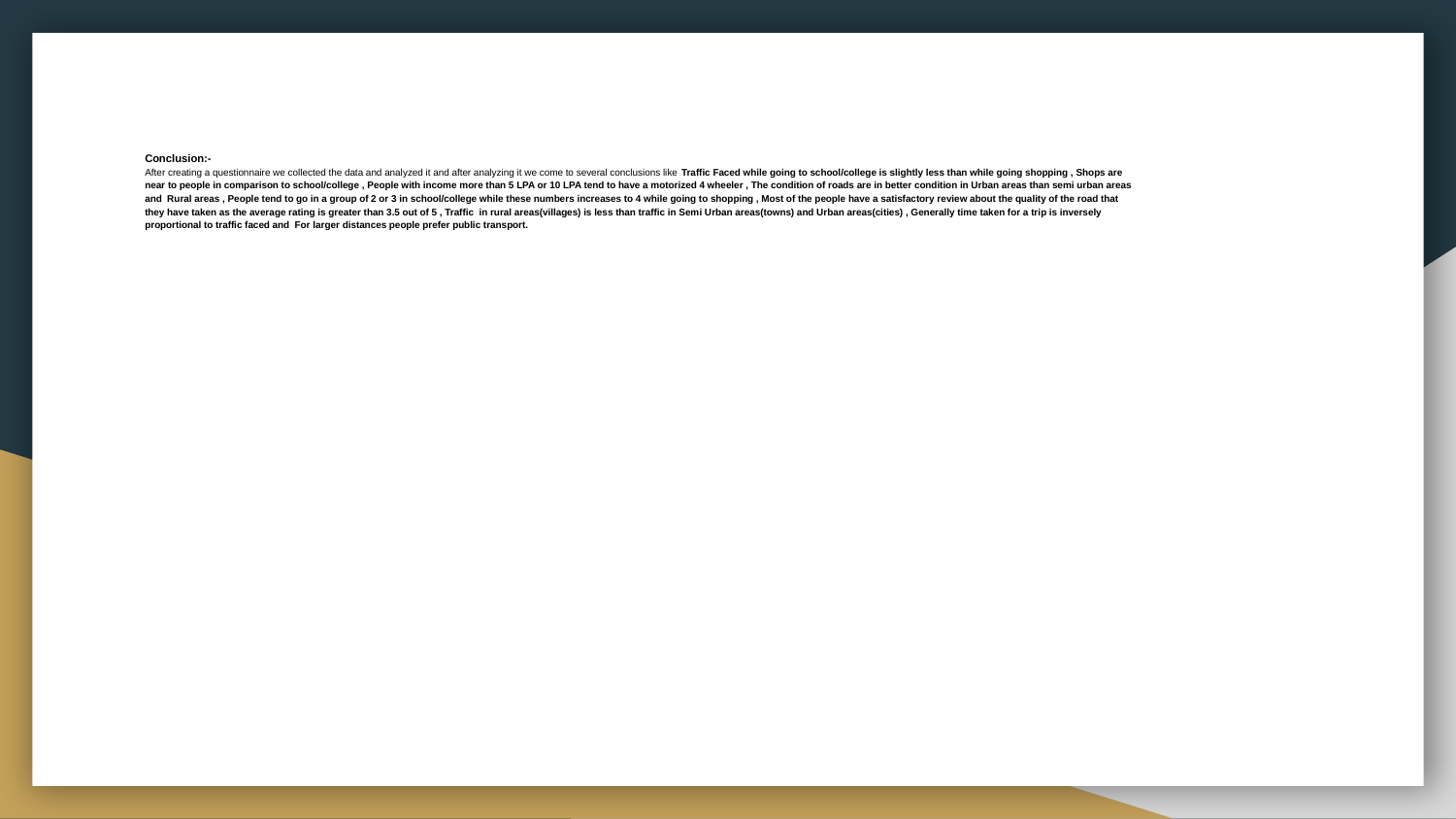

# Conclusion:-
After creating a questionnaire we collected the data and analyzed it and after analyzing it we come to several conclusions like Traffic Faced while going to school/college is slightly less than while going shopping , Shops are near to people in comparison to school/college , People with income more than 5 LPA or 10 LPA tend to have a motorized 4 wheeler , The condition of roads are in better condition in Urban areas than semi urban areas and  Rural areas , People tend to go in a group of 2 or 3 in school/college while these numbers increases to 4 while going to shopping , Most of the people have a satisfactory review about the quality of the road that they have taken as the average rating is greater than 3.5 out of 5 , Traffic  in rural areas(villages) is less than traffic in Semi Urban areas(towns) and Urban areas(cities) , Generally time taken for a trip is inversely proportional to traffic faced and  For larger distances people prefer public transport.